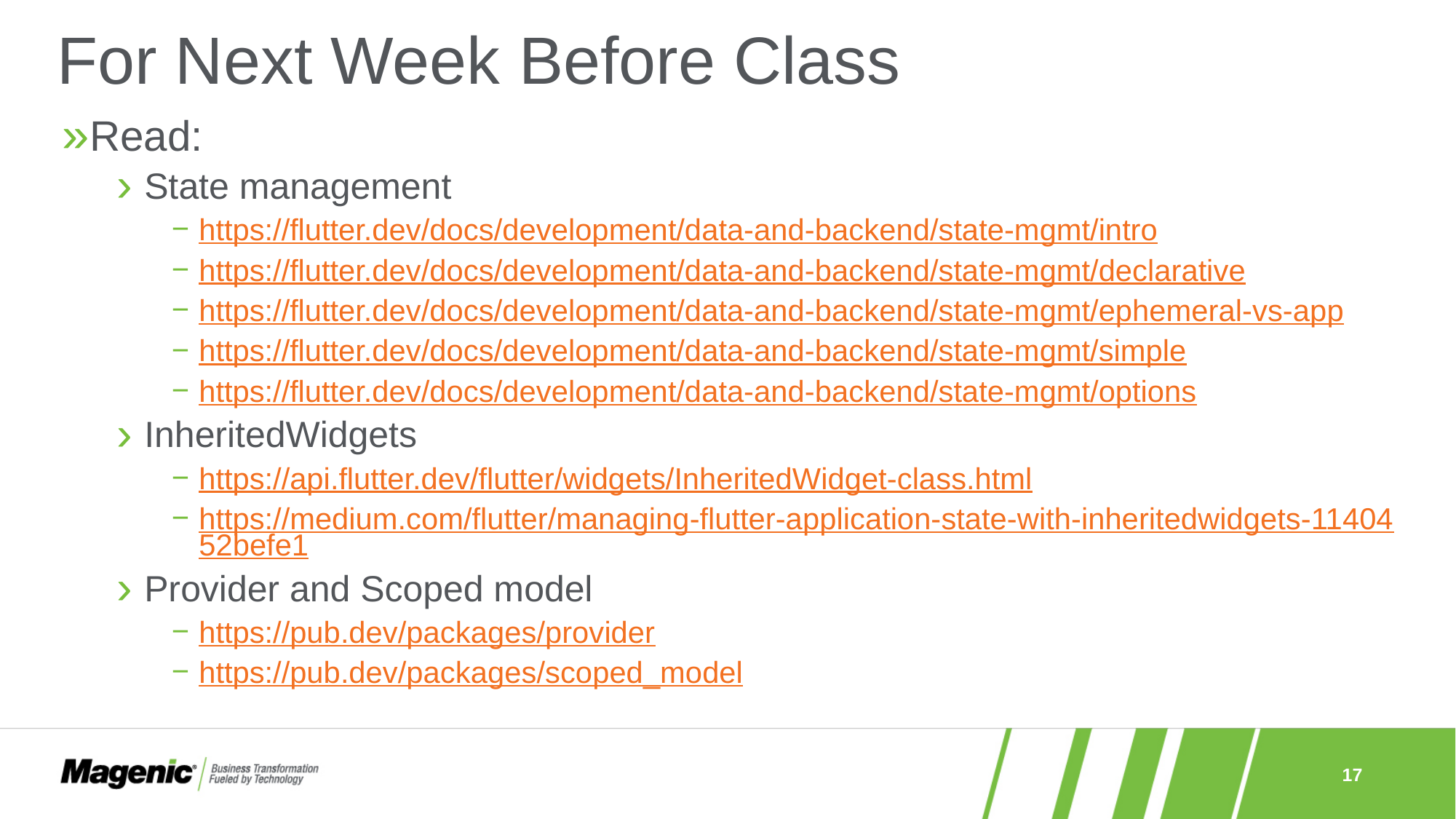

# For Next Week Before Class
Read:
State management
https://flutter.dev/docs/development/data-and-backend/state-mgmt/intro
https://flutter.dev/docs/development/data-and-backend/state-mgmt/declarative
https://flutter.dev/docs/development/data-and-backend/state-mgmt/ephemeral-vs-app
https://flutter.dev/docs/development/data-and-backend/state-mgmt/simple
https://flutter.dev/docs/development/data-and-backend/state-mgmt/options
InheritedWidgets
https://api.flutter.dev/flutter/widgets/InheritedWidget-class.html
https://medium.com/flutter/managing-flutter-application-state-with-inheritedwidgets-1140452befe1
Provider and Scoped model
https://pub.dev/packages/provider
https://pub.dev/packages/scoped_model